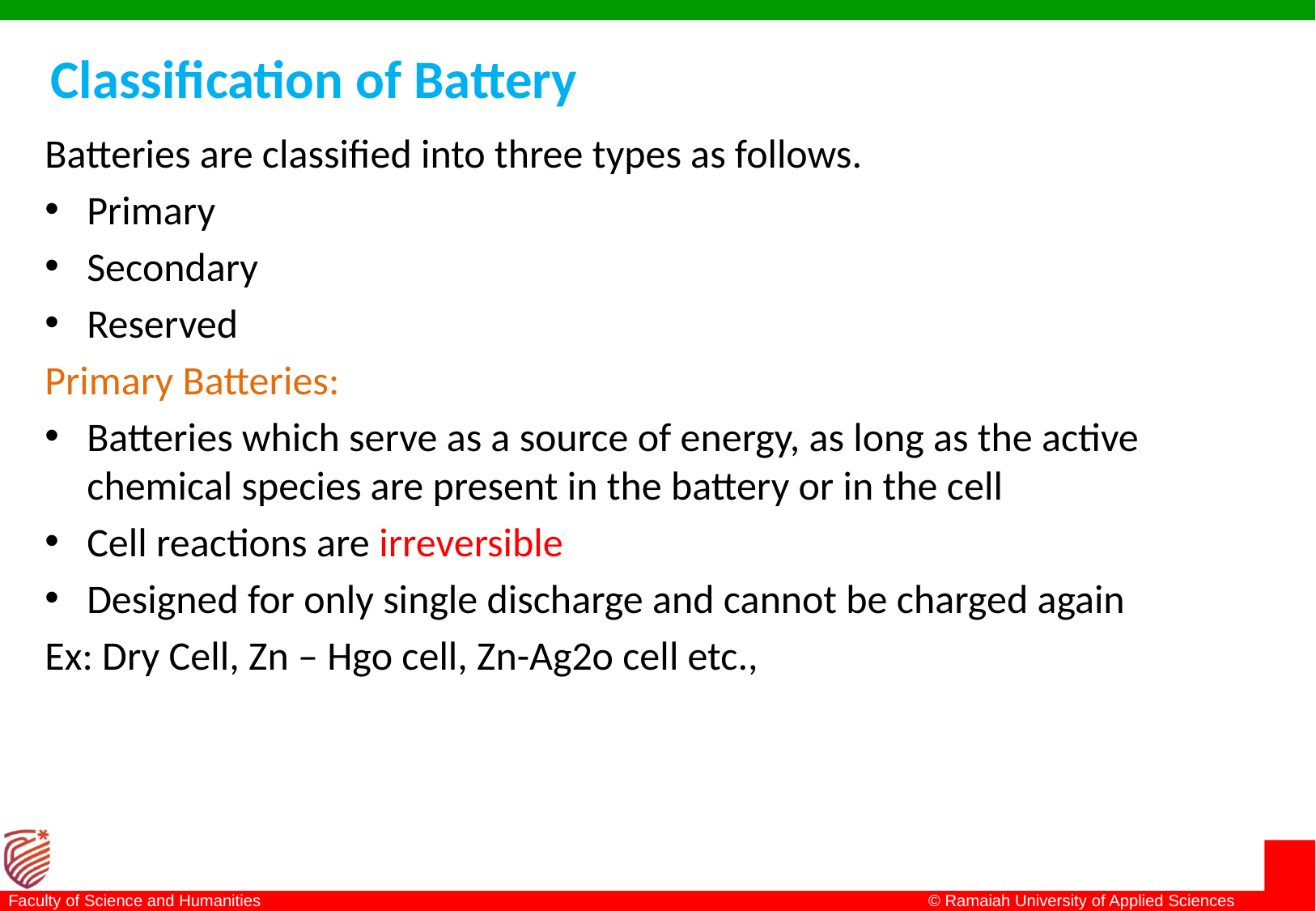

Classification of Battery
Batteries are classified into three types as follows.
Primary
Secondary
Reserved
Primary Batteries:
Batteries which serve as a source of energy, as long as the active chemical species are present in the battery or in the cell
Cell reactions are irreversible
Designed for only single discharge and cannot be charged again
Ex: Dry Cell, Zn – Hgo cell, Zn-Ag2o cell etc.,